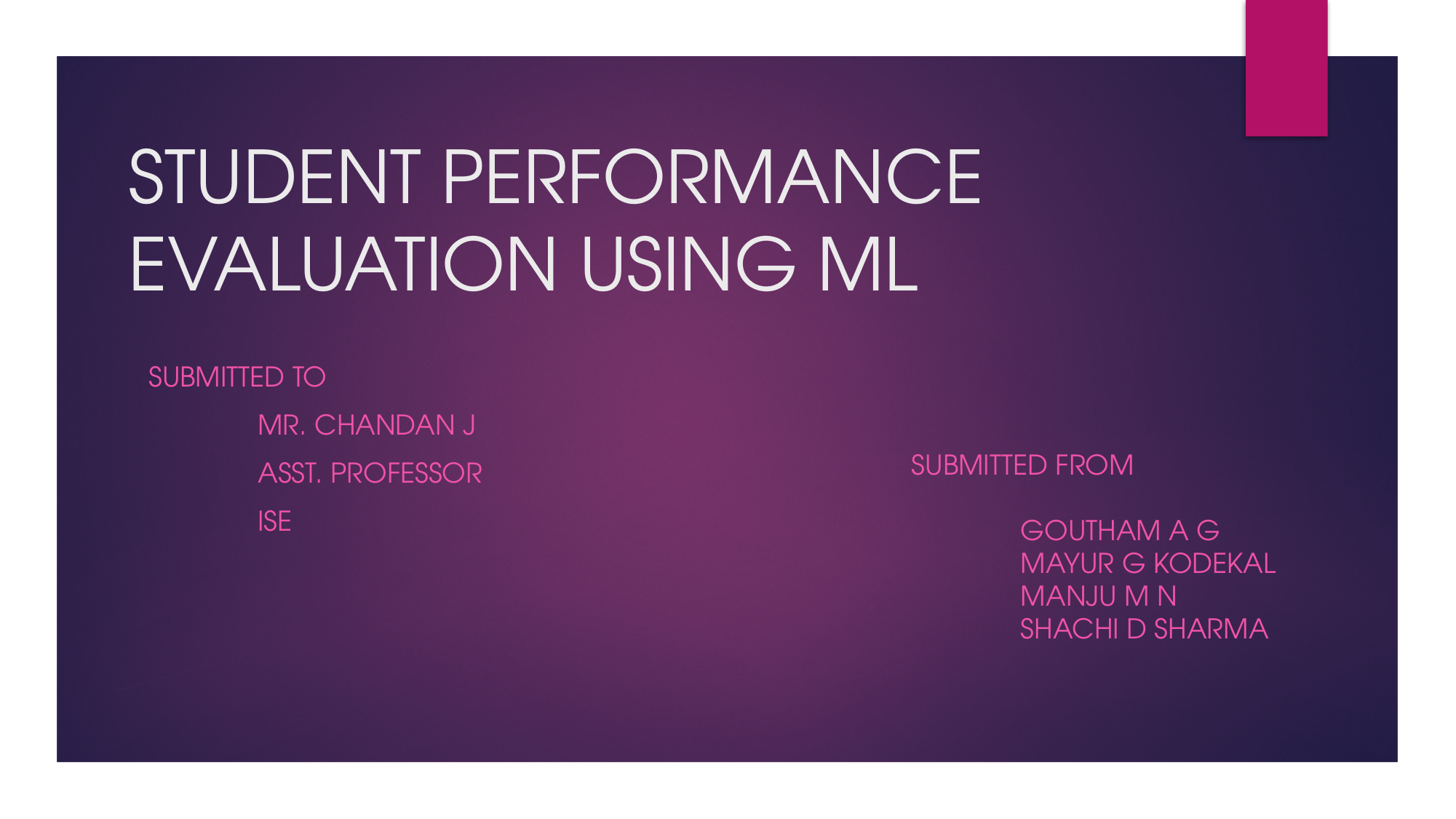

# STUDENT PERFORMANCE EVALUATION USING ML
Submitted to
	Mr. Chandan j
	asst. professor
	ISE

SUBMITTED FROM

	GOUTHAM A G
	MAYUR G KODEKAL
	MANJU M N
	SHACHI D SHARMA